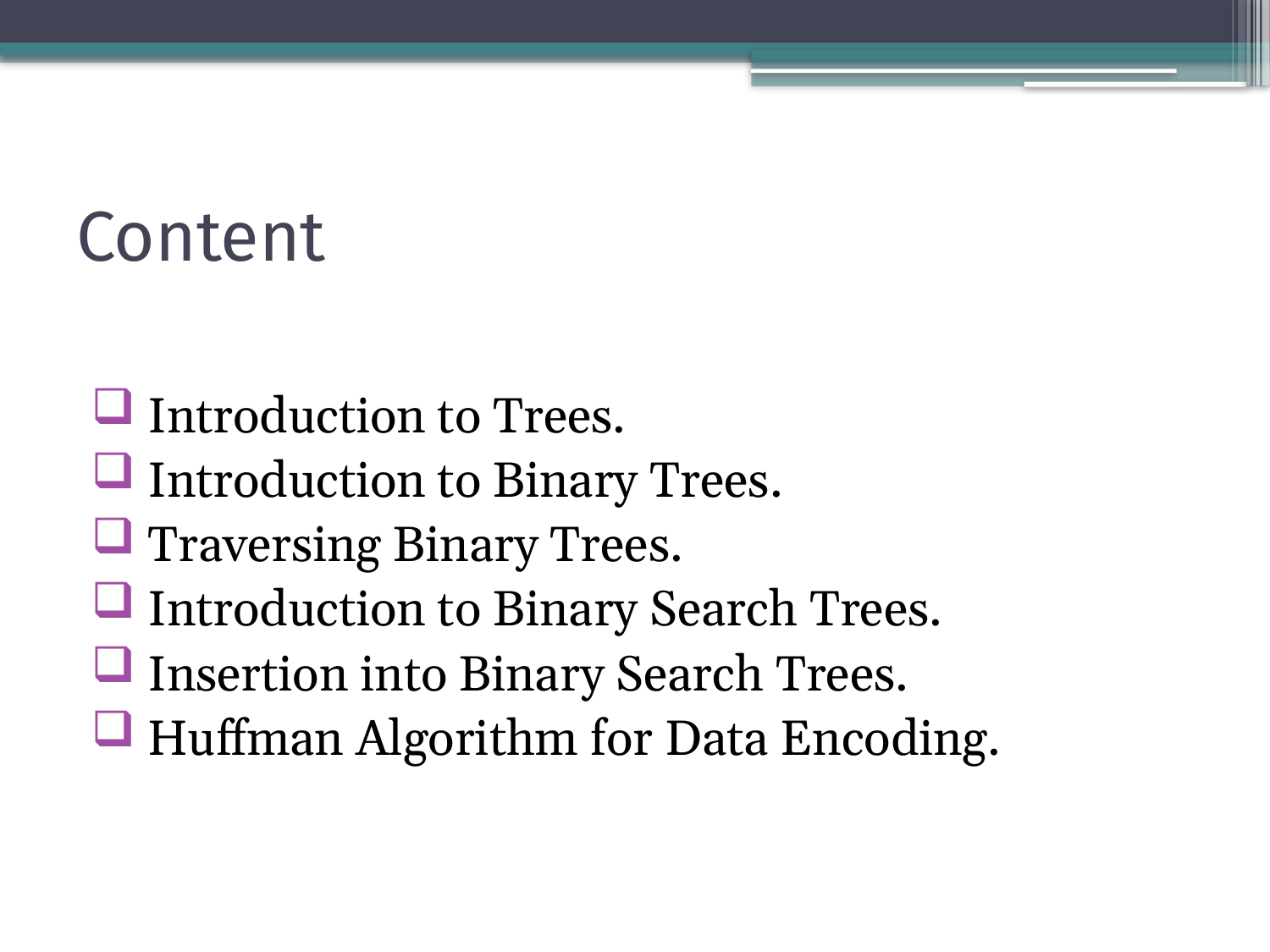

# Content

 Introduction to Trees.
 Introduction to Binary Trees.
 Traversing Binary Trees.
 Introduction to Binary Search Trees.
 Insertion into Binary Search Trees.
 Huffman Algorithm for Data Encoding.